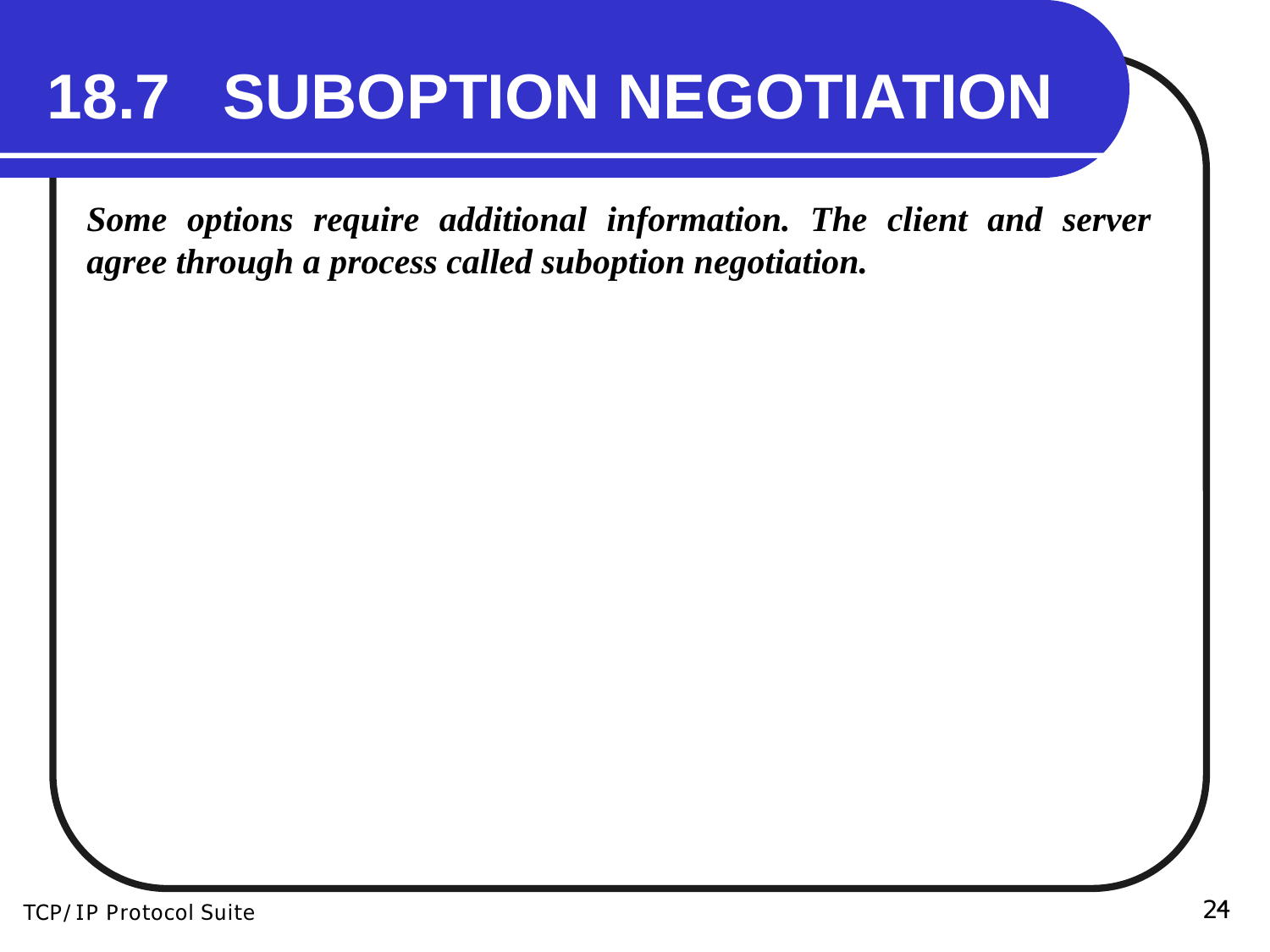

18.7   SUBOPTION NEGOTIATION
Some options require additional information. The client and server agree through a process called suboption negotiation.
24
TCP/IP Protocol Suite